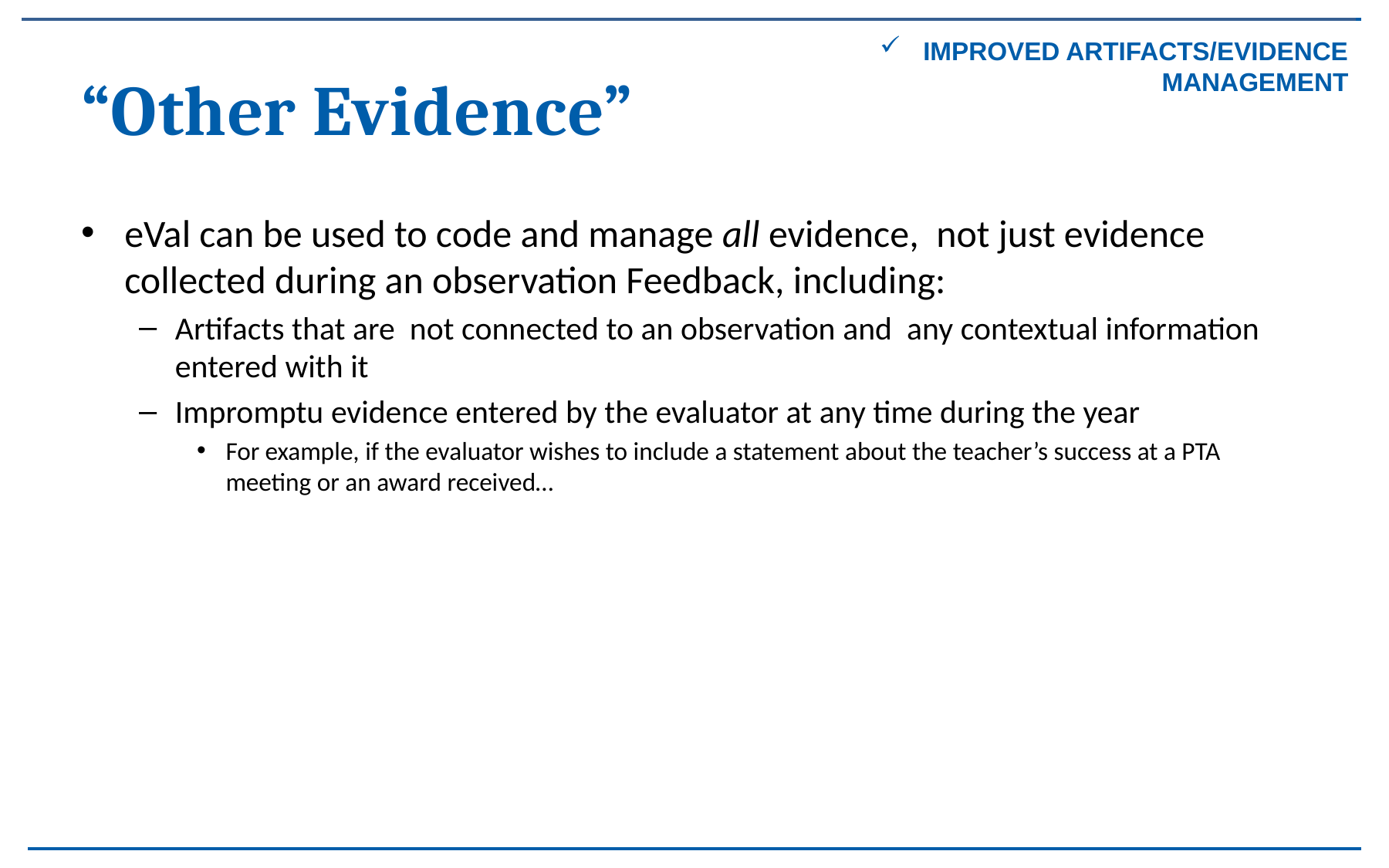

Improved artifacts/evidence management
# “Other Evidence”
eVal can be used to code and manage all evidence,  not just evidence collected during an observation Feedback, including:
Artifacts that are  not connected to an observation and  any contextual information entered with it
Impromptu evidence entered by the evaluator at any time during the year
For example, if the evaluator wishes to include a statement about the teacher’s success at a PTA  meeting or an award received…